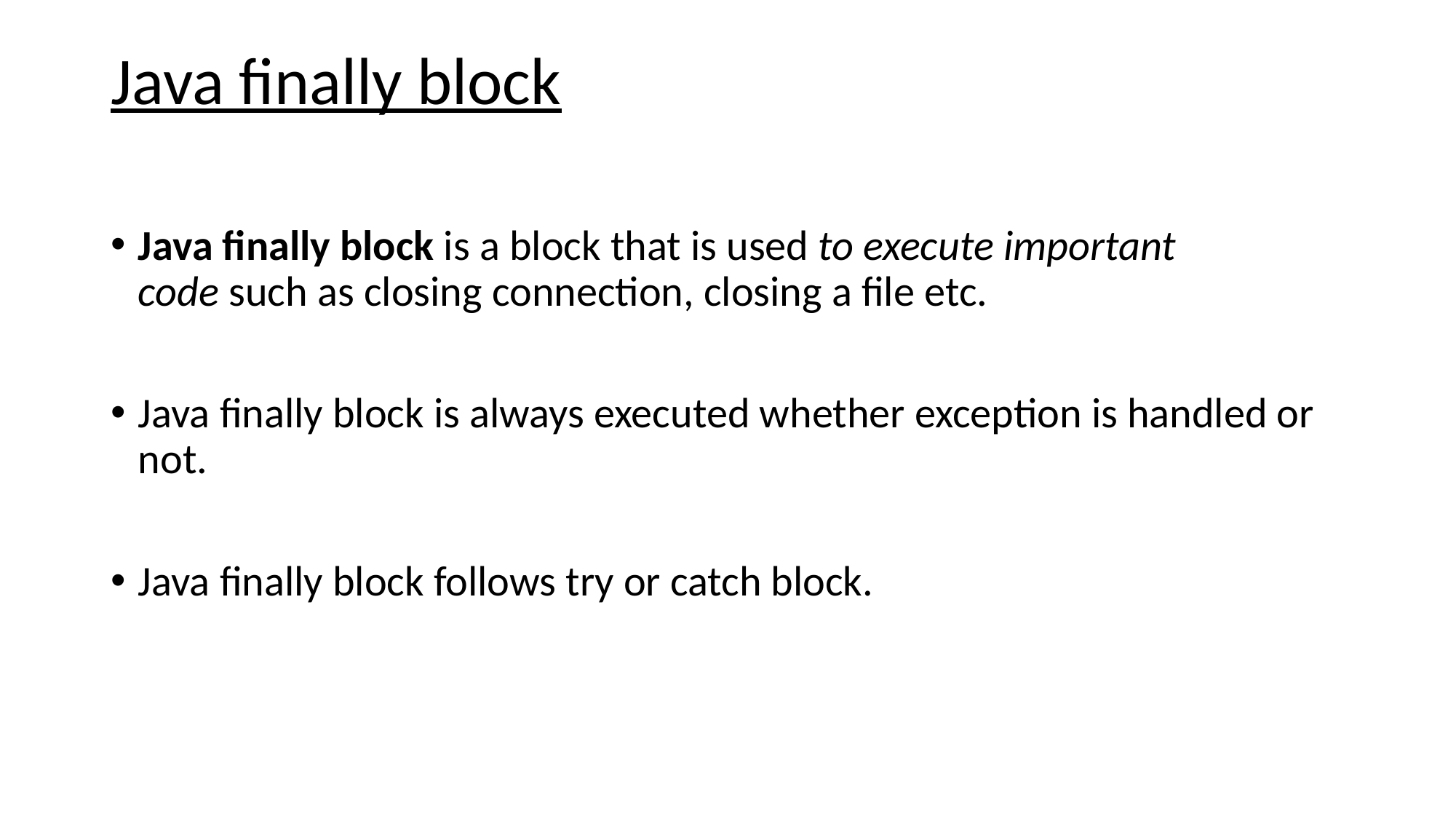

# Java finally block
Java finally block is a block that is used to execute important code such as closing connection, closing a file etc.

Java finally block is always executed whether exception is handled or not.

Java finally block follows try or catch block.